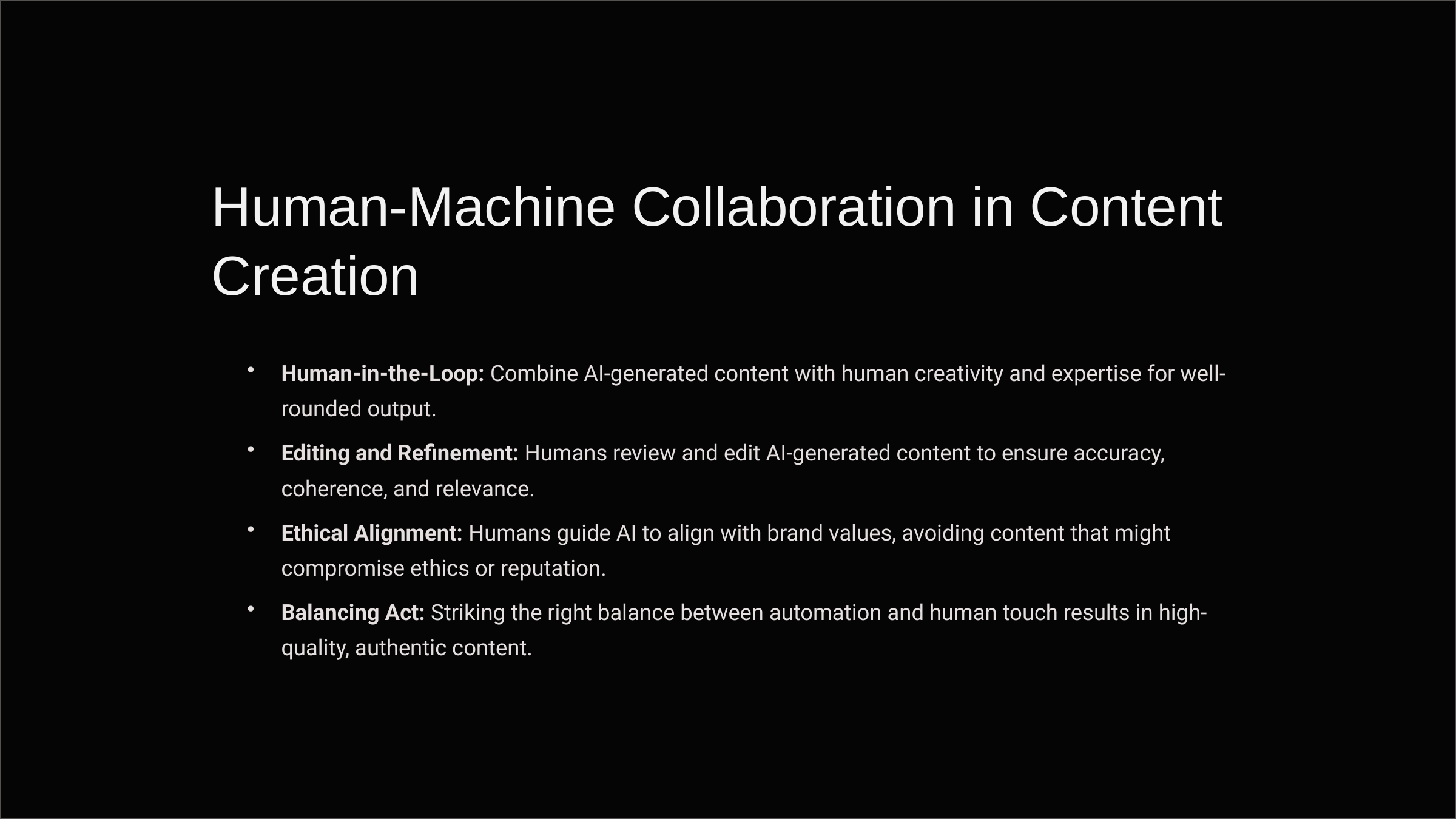

Human-Machine Collaboration in Content Creation
Human-in-the-Loop: Combine AI-generated content with human creativity and expertise for well-rounded output.
Editing and Refinement: Humans review and edit AI-generated content to ensure accuracy, coherence, and relevance.
Ethical Alignment: Humans guide AI to align with brand values, avoiding content that might compromise ethics or reputation.
Balancing Act: Striking the right balance between automation and human touch results in high-quality, authentic content.